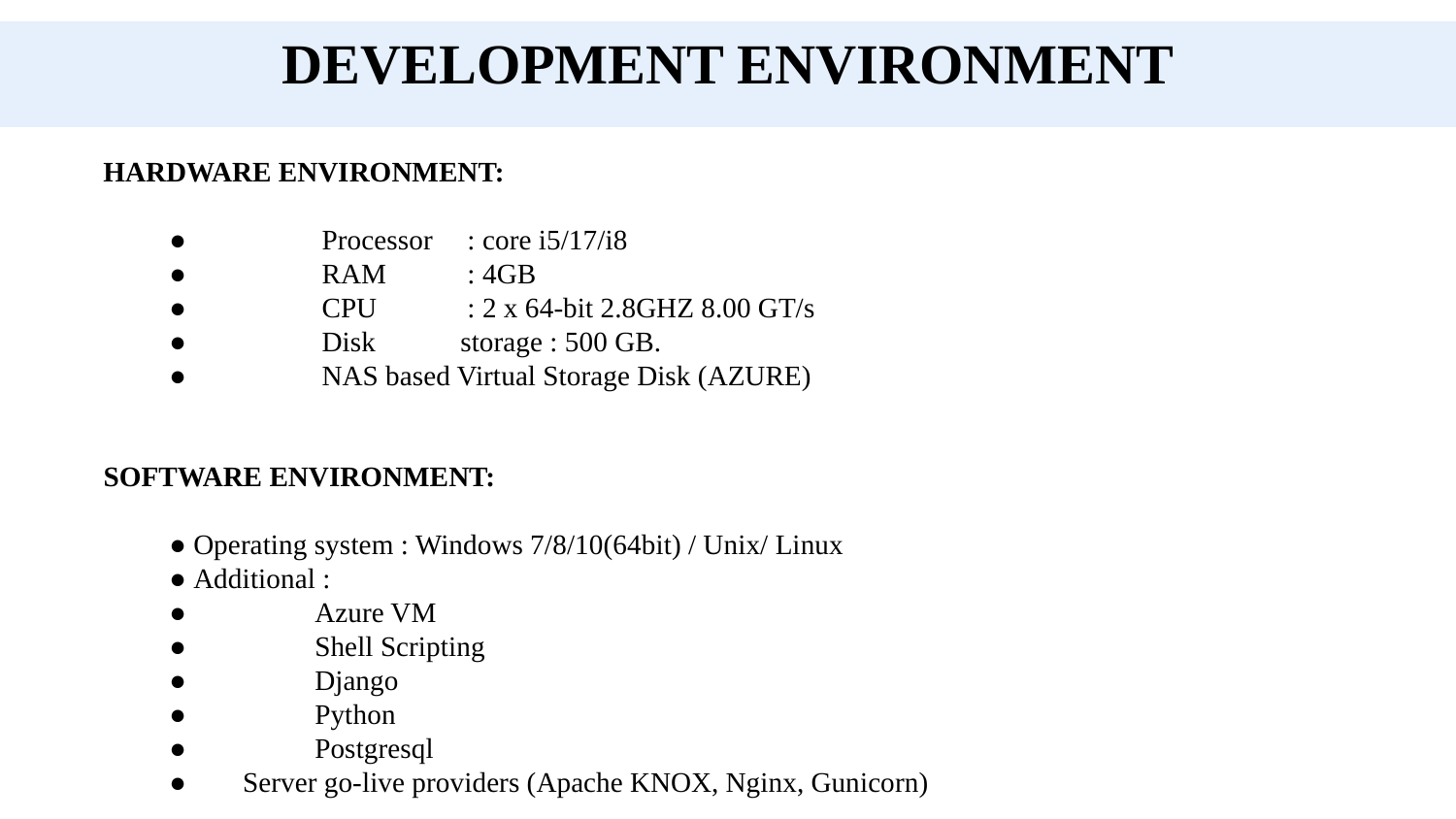

DEVELOPMENT ENVIRONMENT
 HARDWARE ENVIRONMENT:

● 	 Processor 	 : core i5/17/i8
● 	 RAM 	 : 4GB
● 	 CPU 	 : 2 x 64-bit 2.8GHZ 8.00 GT/s
● 	 Disk 	storage : 500 GB.
●  	 NAS based Virtual Storage Disk (AZURE)

 SOFTWARE ENVIRONMENT:

● Operating system : Windows 7/8/10(64bit) / Unix/ Linux
● Additional :
● 	Azure VM
●  	Shell Scripting
● 	Django
● 	Python
●  	Postgresql
●        Server go-live providers (Apache KNOX, Nginx, Gunicorn)